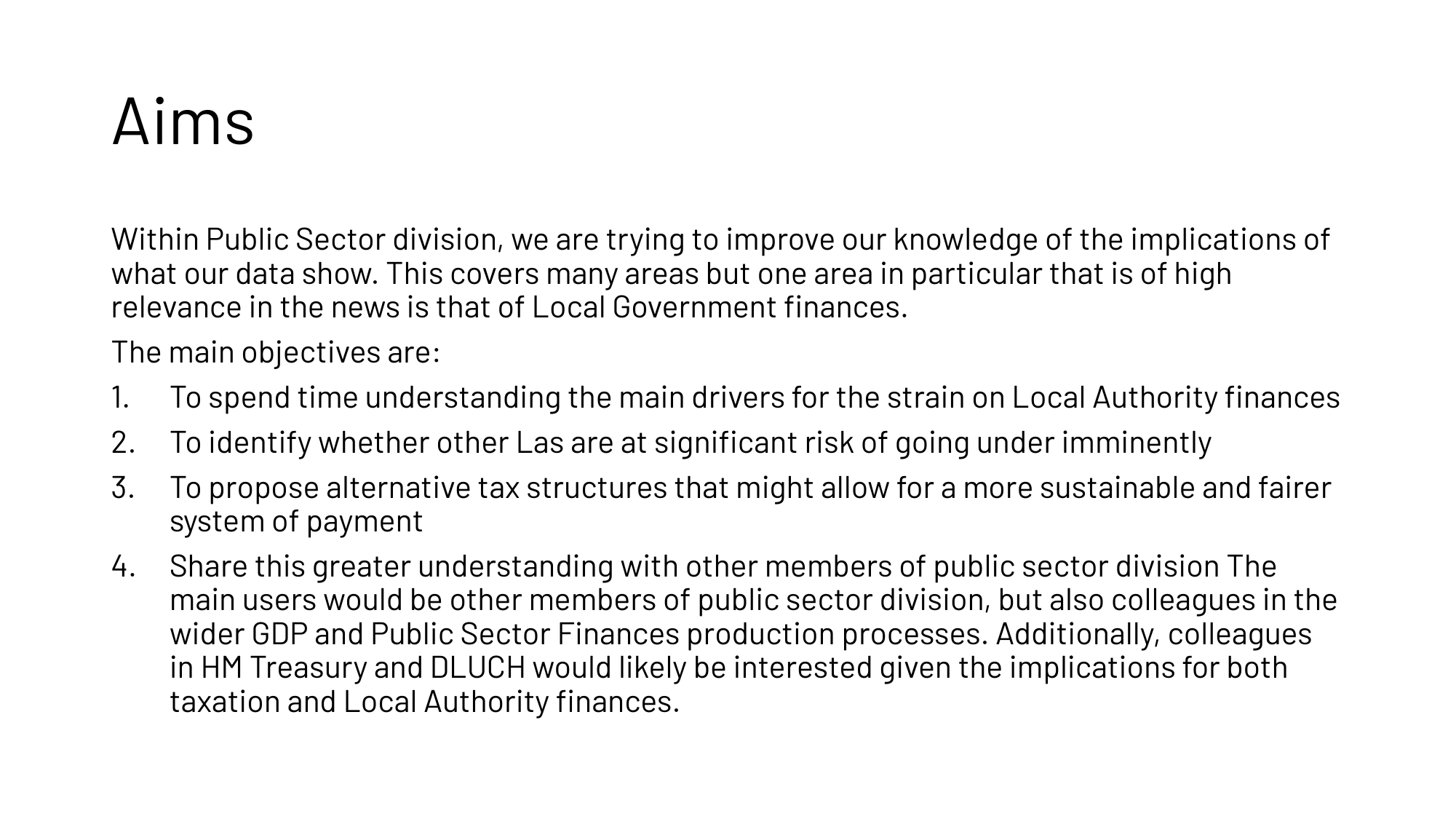

# Aims
Within Public Sector division, we are trying to improve our knowledge of the implications of what our data show. This covers many areas but one area in particular that is of high relevance in the news is that of Local Government finances.
The main objectives are:
To spend time understanding the main drivers for the strain on Local Authority finances
To identify whether other Las are at significant risk of going under imminently
To propose alternative tax structures that might allow for a more sustainable and fairer system of payment
Share this greater understanding with other members of public sector division The main users would be other members of public sector division, but also colleagues in the wider GDP and Public Sector Finances production processes. Additionally, colleagues in HM Treasury and DLUCH would likely be interested given the implications for both taxation and Local Authority finances.